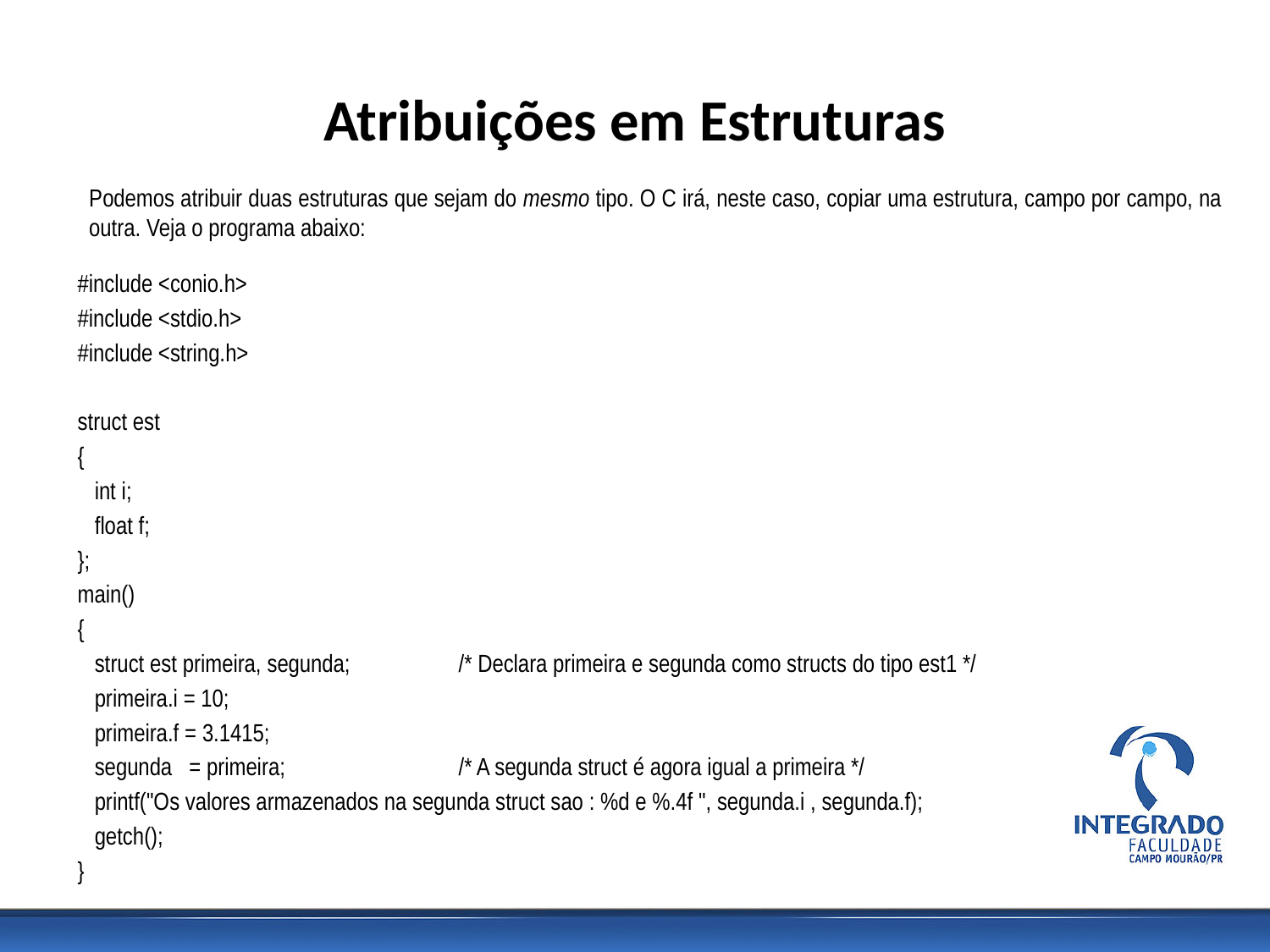

# Atribuições em Estruturas
Podemos atribuir duas estruturas que sejam do mesmo tipo. O C irá, neste caso, copiar uma estrutura, campo por campo, na outra. Veja o programa abaixo:
#include <conio.h>
#include <stdio.h>
#include <string.h>

struct est
{
   int i;
   float f;
};
main()
{
   struct est primeira, segunda; 	/* Declara primeira e segunda como structs do tipo est1 */
   primeira.i = 10;
   primeira.f = 3.1415;
   segunda   = primeira; 		/* A segunda struct é agora igual a primeira */
   printf("Os valores armazenados na segunda struct sao : %d e %.4f ", segunda.i , segunda.f);
   getch();
}